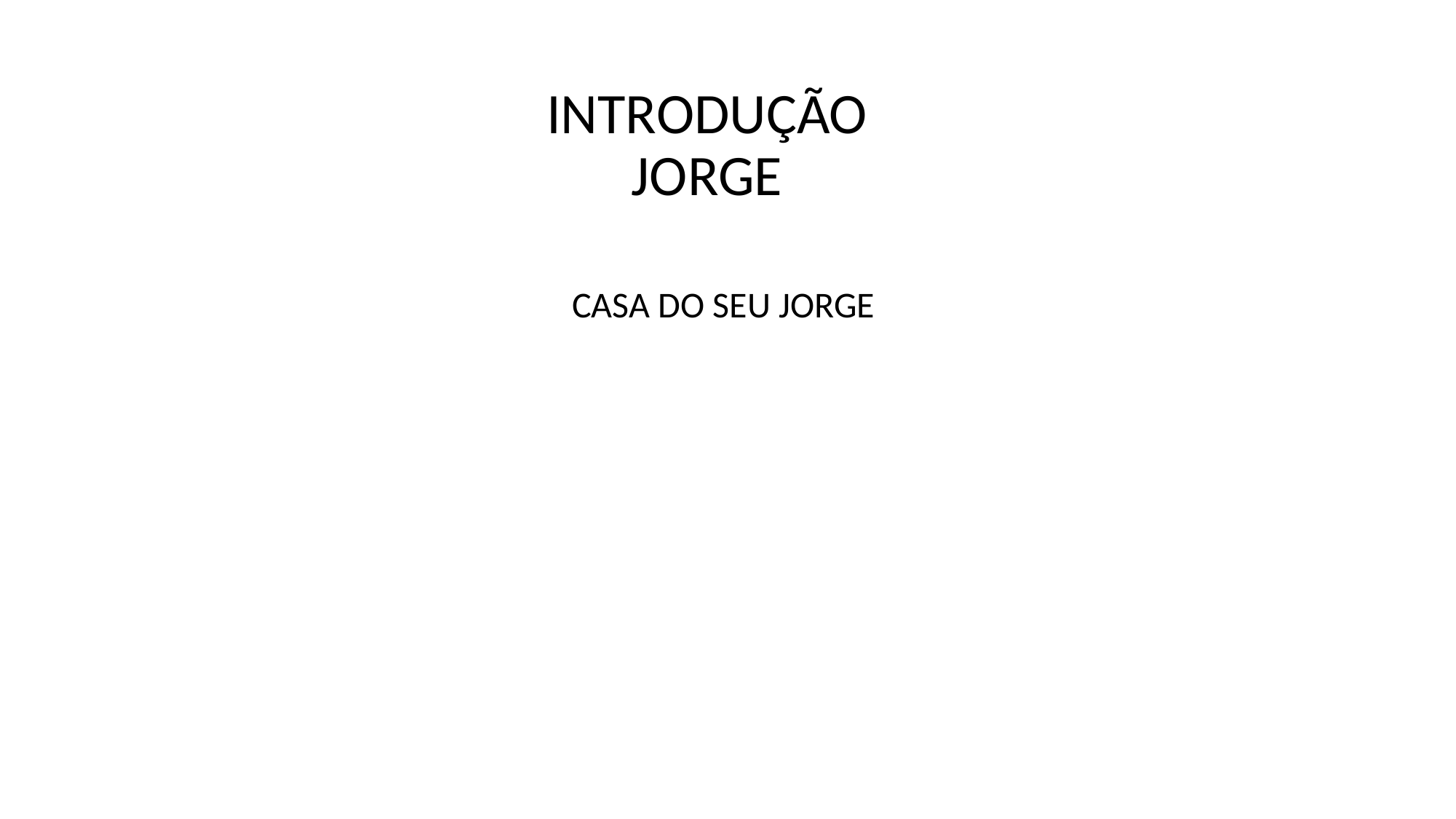

# INTRODUÇÃO JORGE
CASA DO SEU JORGE